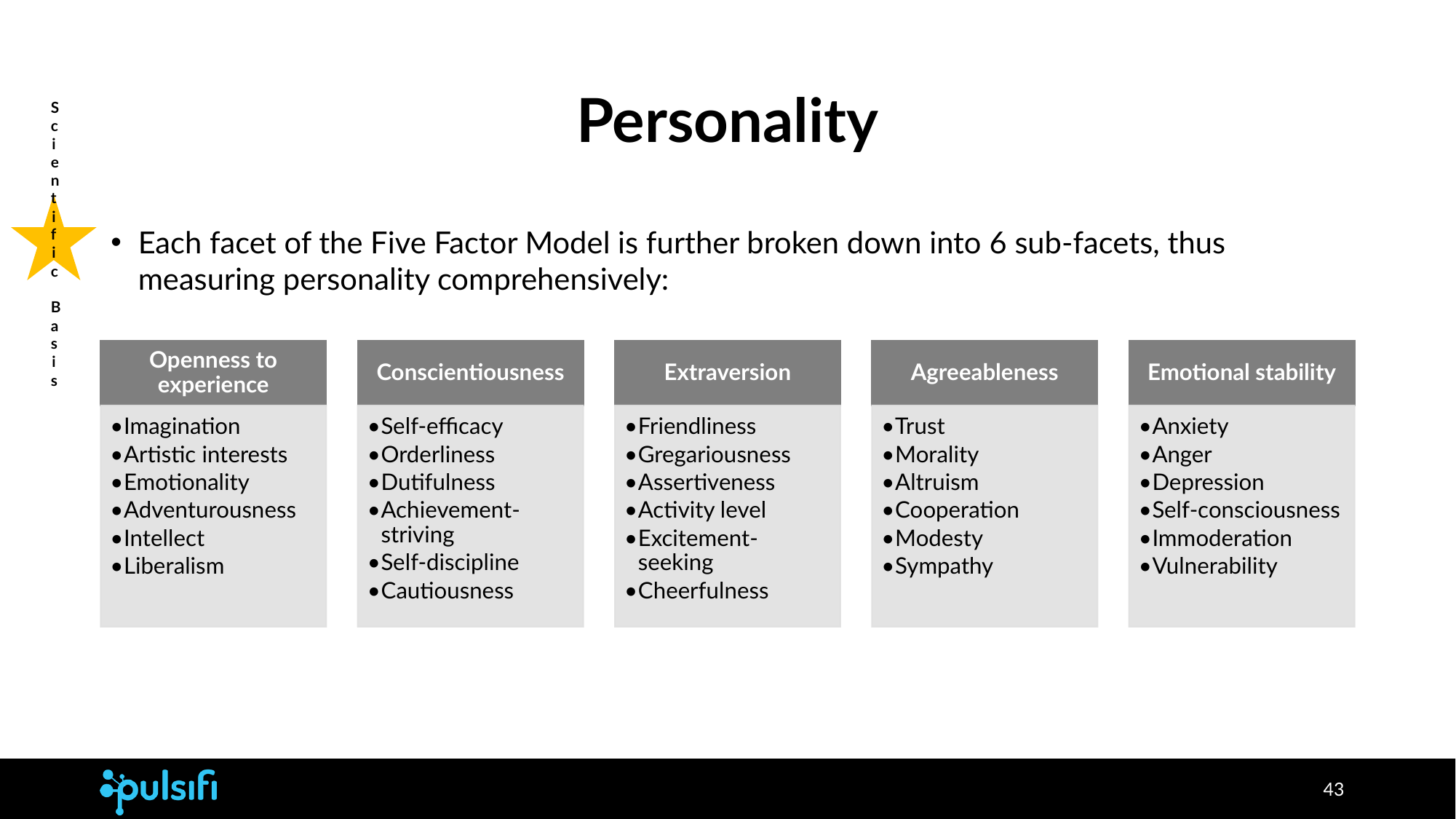

# Personality
Scientific
Basis
Each facet of the Five Factor Model is further broken down into 6 sub-facets, thus
measuring personality comprehensively:

Openness to experience

Conscientiousness

Extraversion

Agreeableness

Emotional stability

Imagination
Artistic interests
Emotionality
Adventurousness
Intellect
Liberalism

Self-efficacy
Orderliness
Dutifulness
Achievement-striving
Self-discipline
Cautiousness

Friendliness
Gregariousness
Assertiveness
Activity level
Excitement-seeking
Cheerfulness

Trust
Morality
Altruism
Cooperation
Modesty
Sympathy

Anxiety
Anger
Depression
Self-consciousness
Immoderation
Vulnerability
43